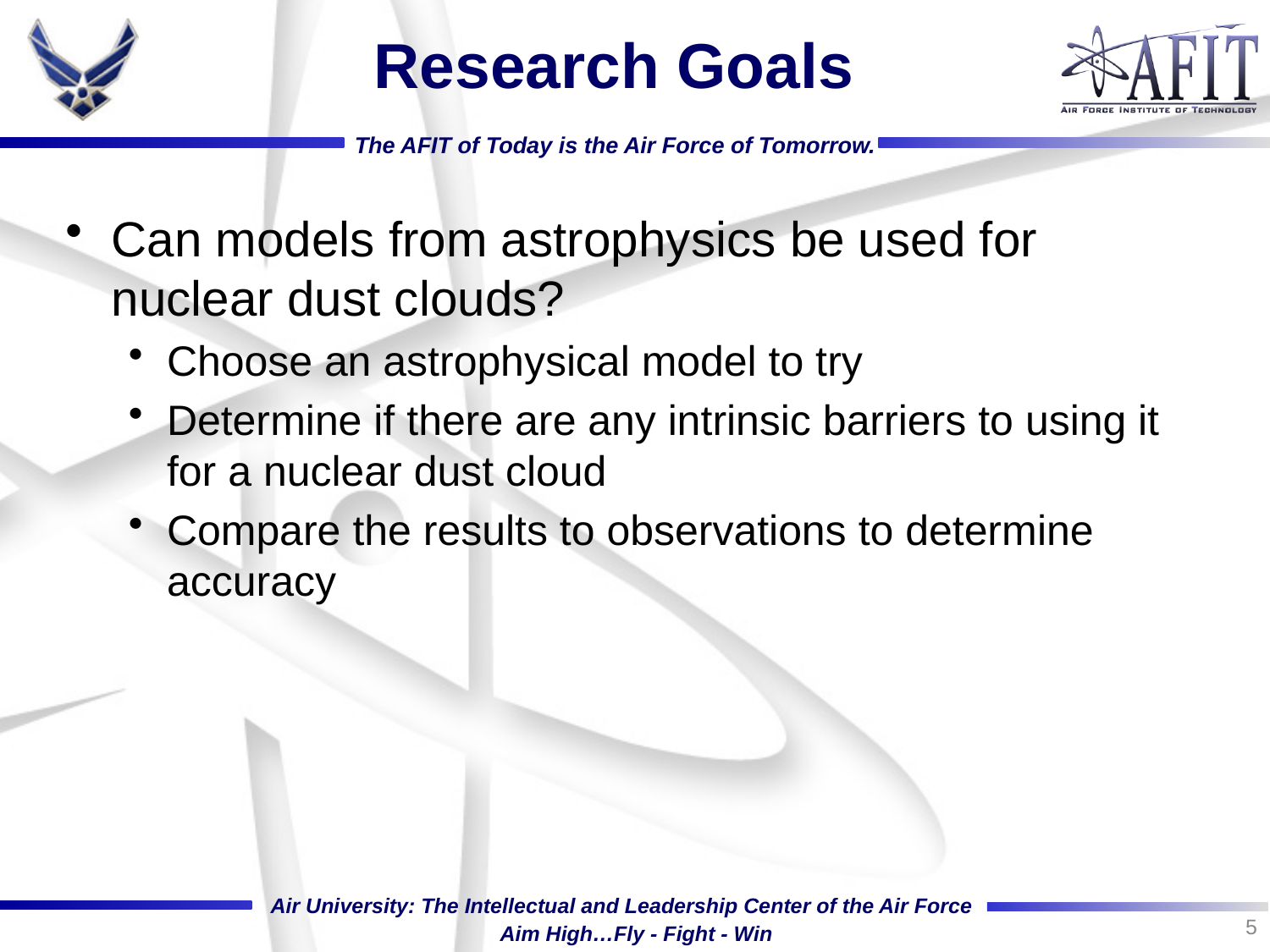

# Research Goals
Can models from astrophysics be used for nuclear dust clouds?
Choose an astrophysical model to try
Determine if there are any intrinsic barriers to using it for a nuclear dust cloud
Compare the results to observations to determine accuracy
5